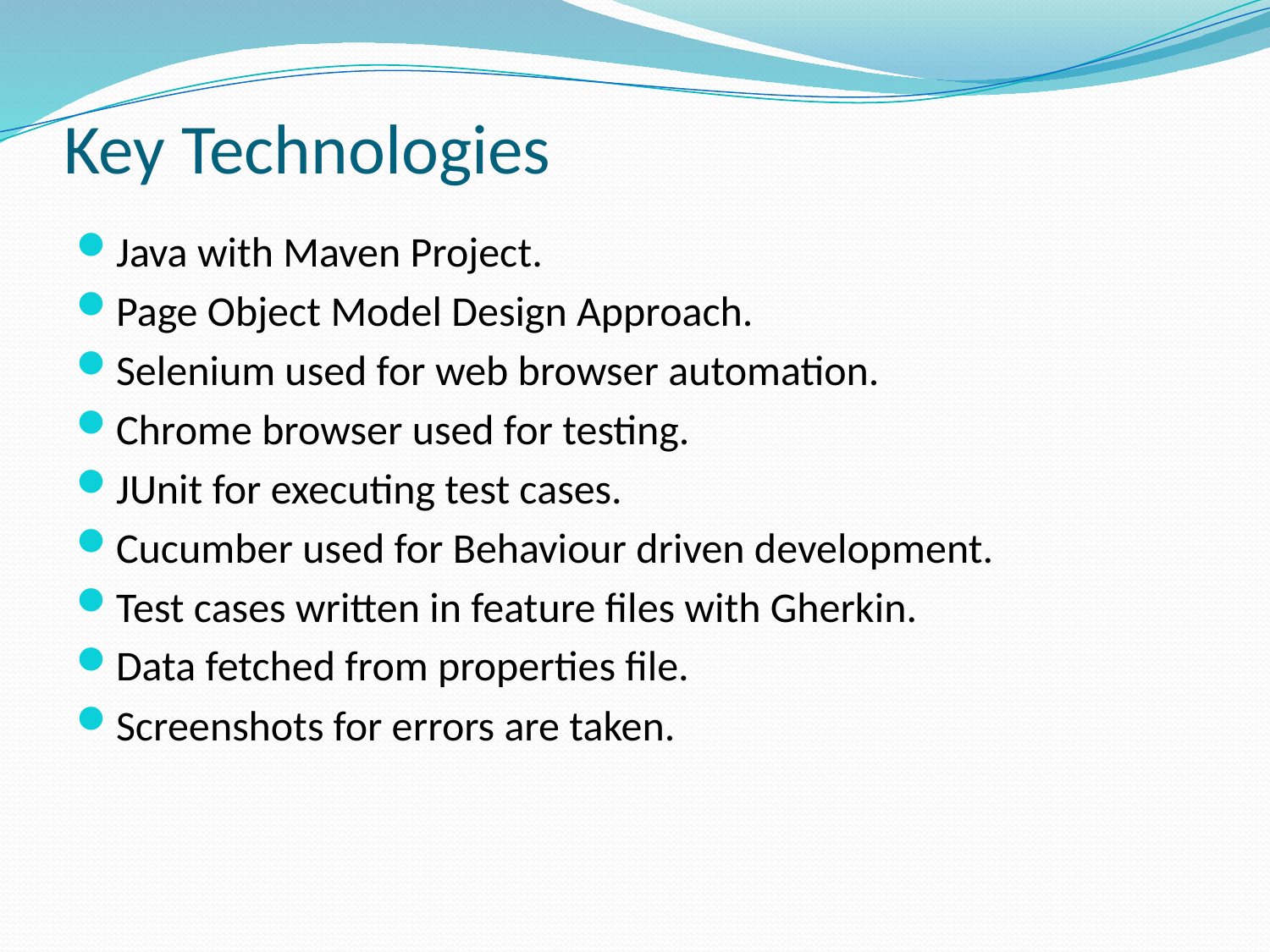

# Key Technologies
Java with Maven Project.
Page Object Model Design Approach.
Selenium used for web browser automation.
Chrome browser used for testing.
JUnit for executing test cases.
Cucumber used for Behaviour driven development.
Test cases written in feature files with Gherkin.
Data fetched from properties file.
Screenshots for errors are taken.